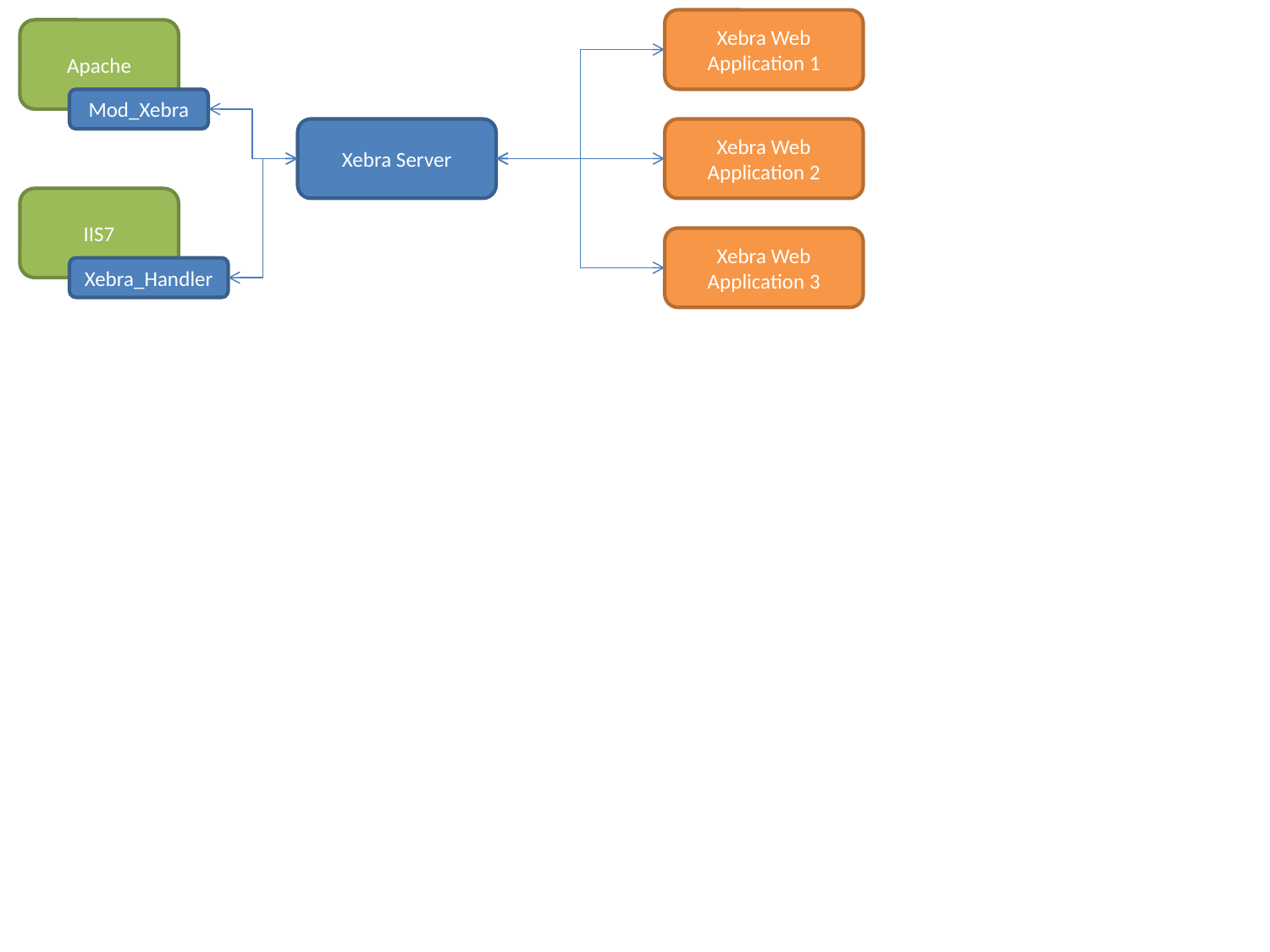

Xebra Web Application 1
Apache
Mod_Xebra
Xebra Server
Xebra Web Application 2
IIS7
Xebra Web Application 3
Xebra_Handler